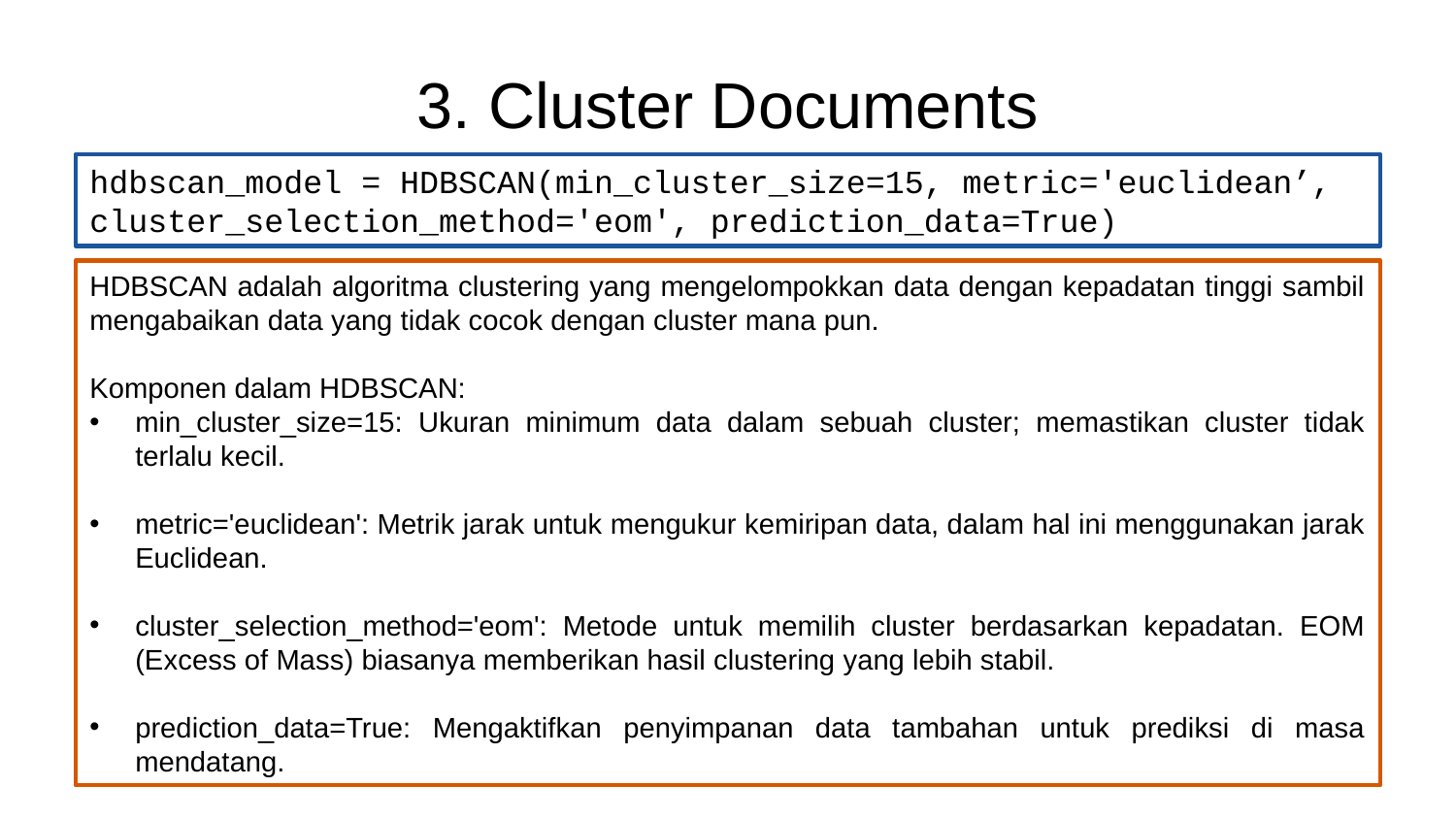

# 3. Cluster Documents
hdbscan_model = HDBSCAN(min_cluster_size=15, metric='euclidean’, cluster_selection_method='eom', prediction_data=True)
HDBSCAN adalah algoritma clustering yang mengelompokkan data dengan kepadatan tinggi sambil mengabaikan data yang tidak cocok dengan cluster mana pun.

Komponen dalam HDBSCAN:
min_cluster_size=15: Ukuran minimum data dalam sebuah cluster; memastikan cluster tidak terlalu kecil.

metric='euclidean': Metrik jarak untuk mengukur kemiripan data, dalam hal ini menggunakan jarak Euclidean.

cluster_selection_method='eom': Metode untuk memilih cluster berdasarkan kepadatan. EOM (Excess of Mass) biasanya memberikan hasil clustering yang lebih stabil.

prediction_data=True: Mengaktifkan penyimpanan data tambahan untuk prediksi di masa mendatang.